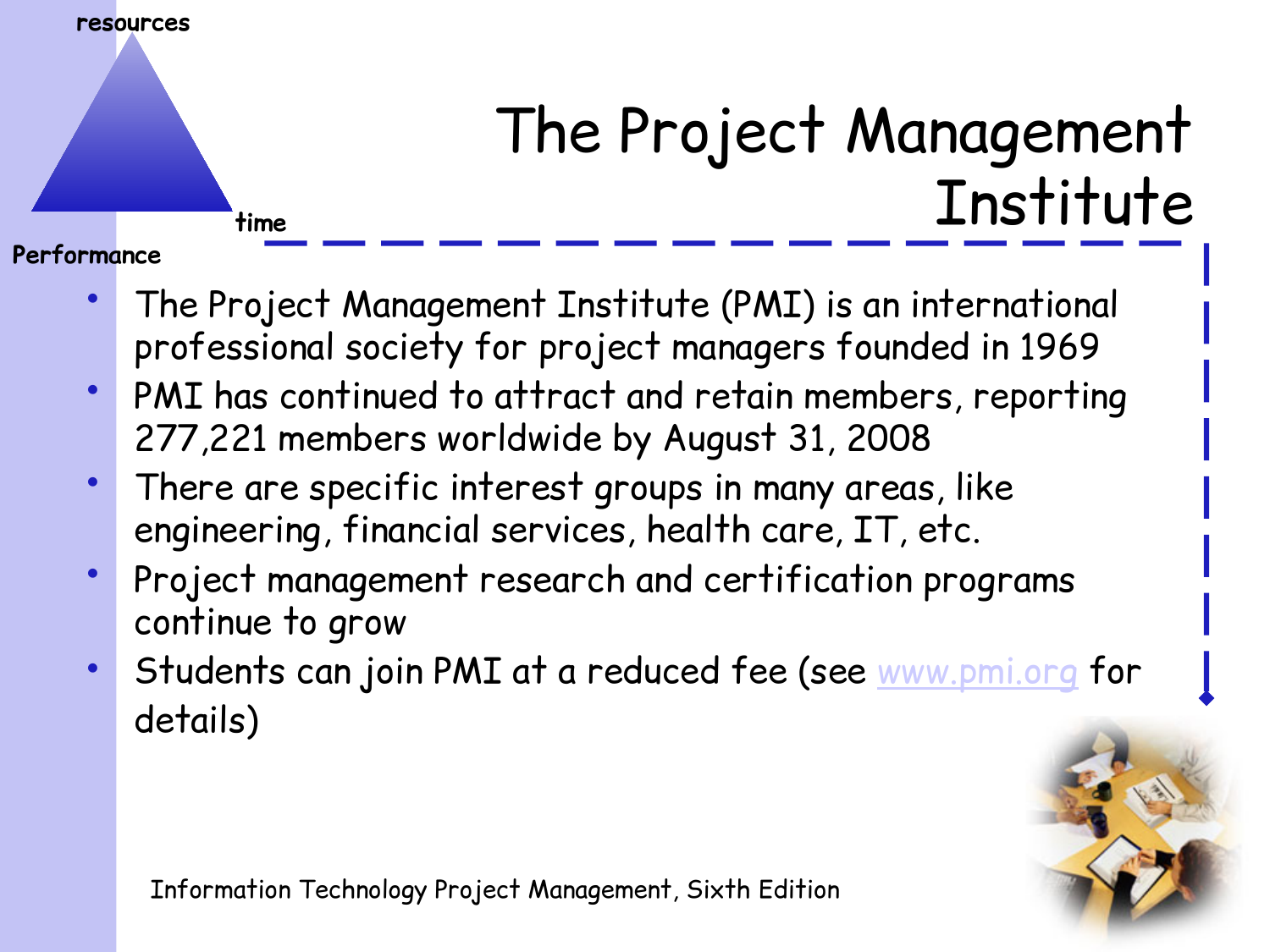

# The Project Management Institute
The Project Management Institute (PMI) is an international professional society for project managers founded in 1969
PMI has continued to attract and retain members, reporting 277,221 members worldwide by August 31, 2008
There are specific interest groups in many areas, like engineering, financial services, health care, IT, etc.
Project management research and certification programs continue to grow
Students can join PMI at a reduced fee (see www.pmi.org for details)

Information Technology Project Management, Sixth Edition